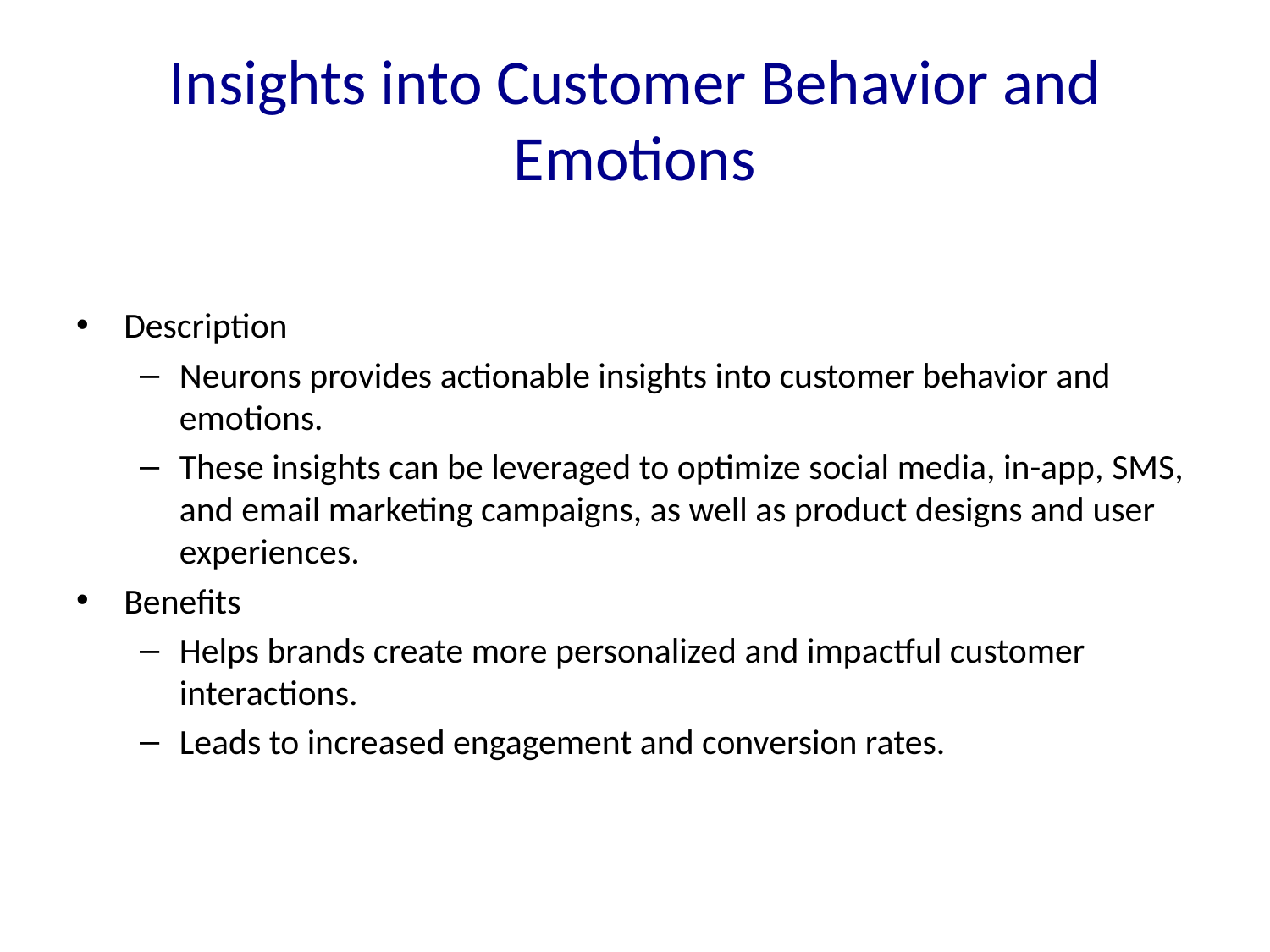

# Insights into Customer Behavior and Emotions

Description
Neurons provides actionable insights into customer behavior and emotions.
These insights can be leveraged to optimize social media, in-app, SMS, and email marketing campaigns, as well as product designs and user experiences.
Benefits
Helps brands create more personalized and impactful customer interactions.
Leads to increased engagement and conversion rates.